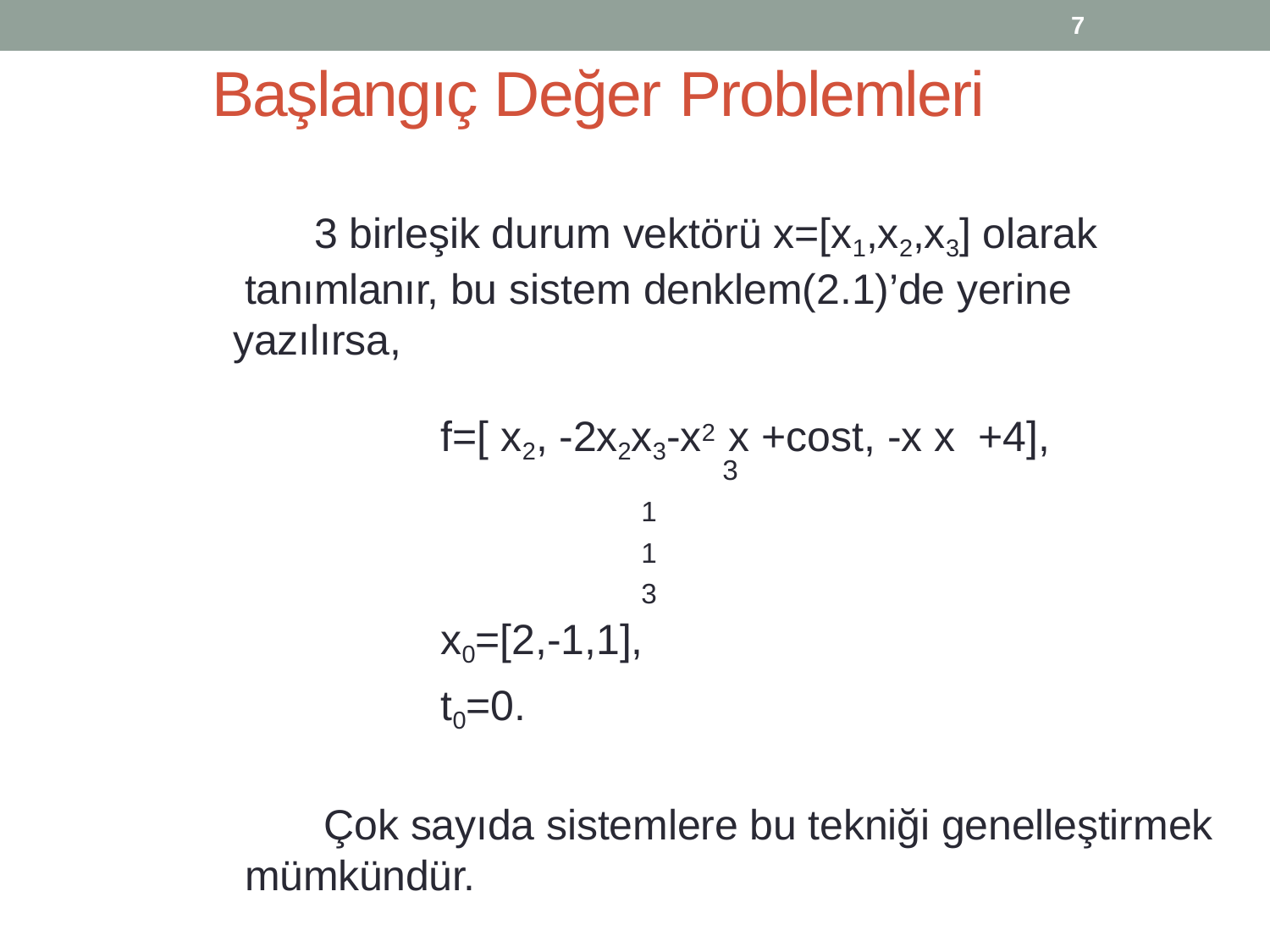

7
# Başlangıç Değer Problemleri
3 birleşik durum vektörü x=[x1,x2,x3] olarak  tanımlanır, bu sistem denklem(2.1)’de yerine  yazılırsa,

f=[ x2, -2x2x3-x2  x +cost, -x x +4],
3	1	1	3
x0=[2,-1,1],
t0=0.

Çok sayıda sistemlere bu tekniği genelleştirmek  mümkündür.